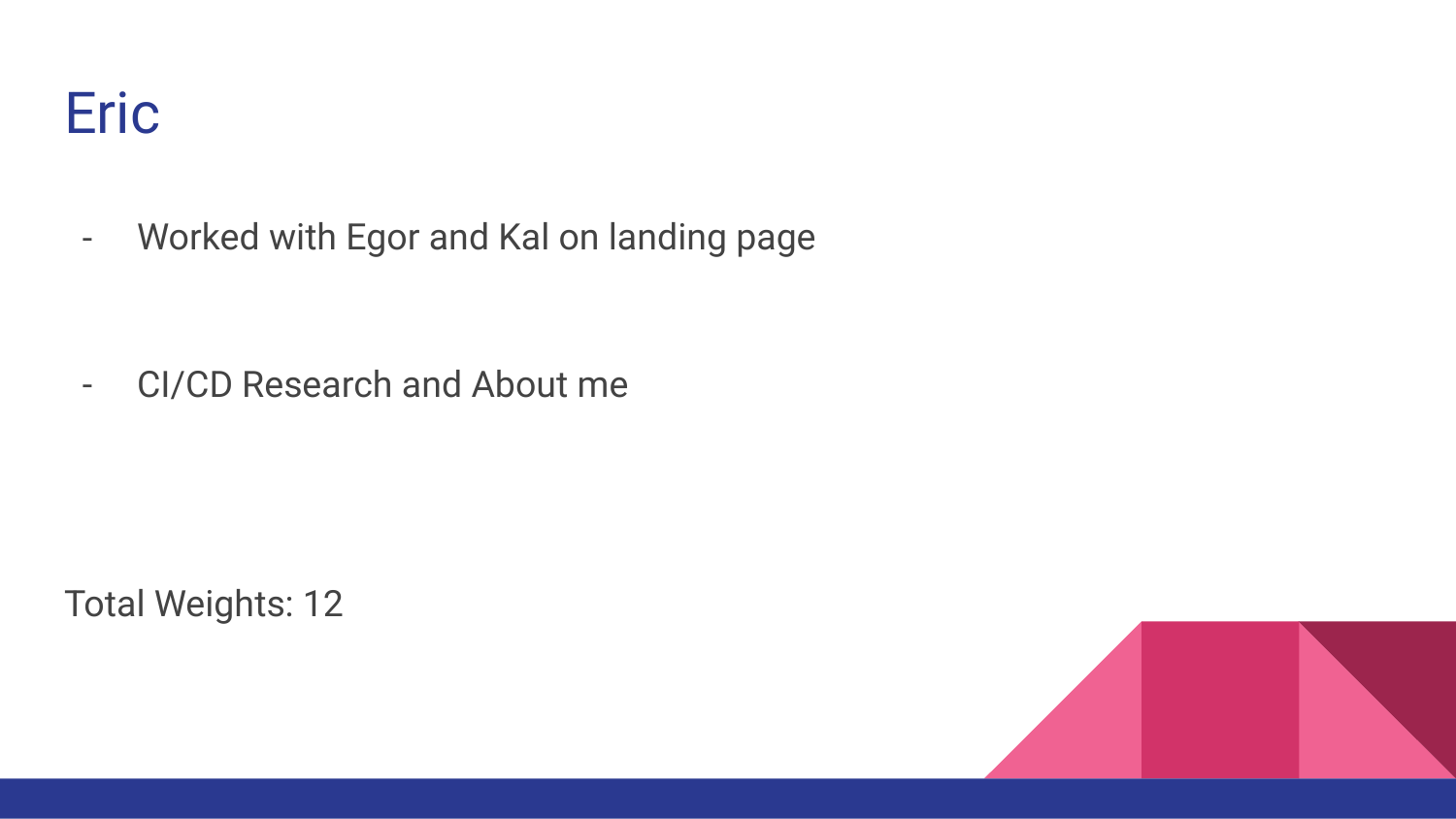

# Eric
Worked with Egor and Kal on landing page

CI/CD Research and About me

Total Weights: 12